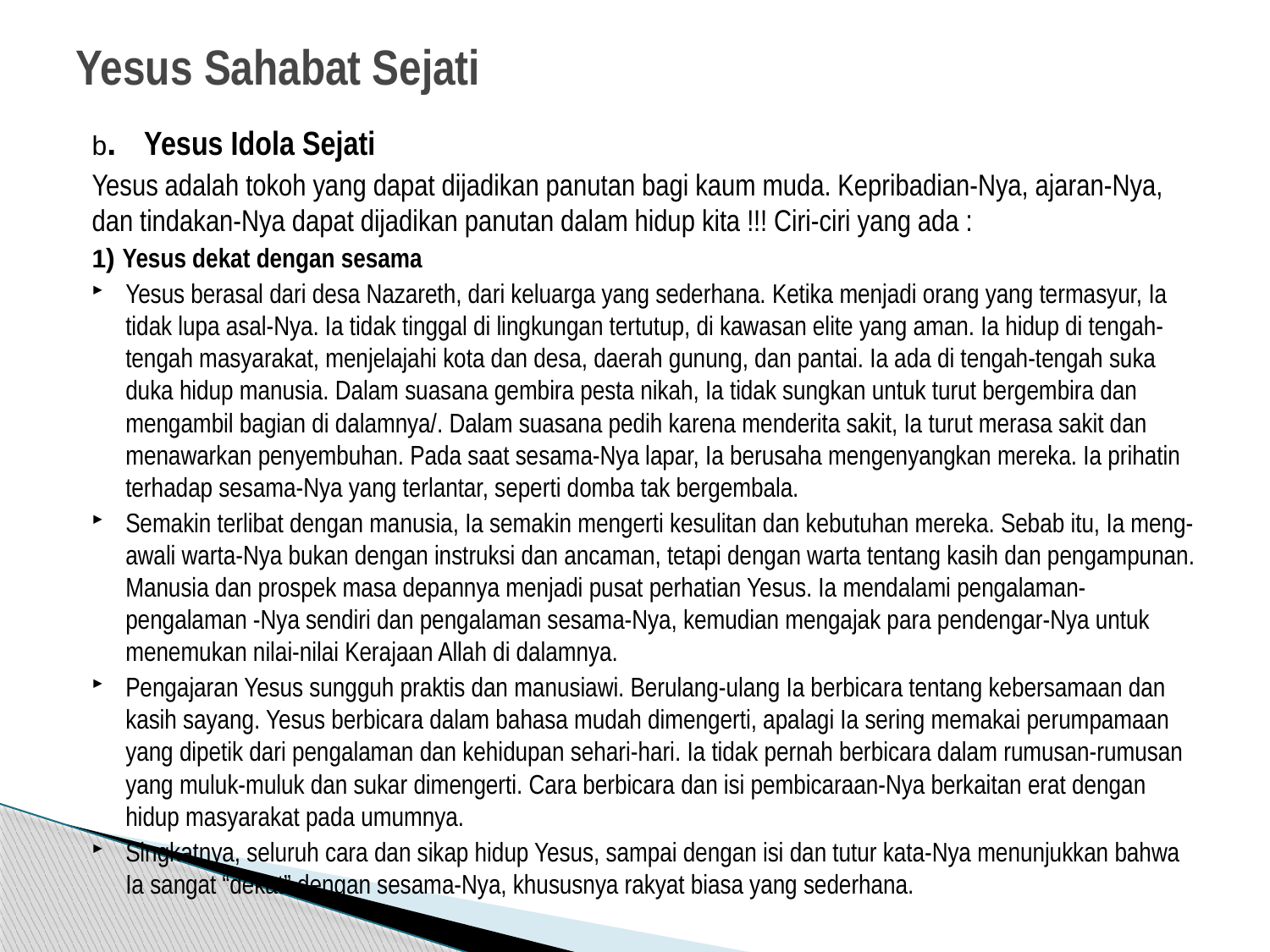

# Yesus Sahabat Sejati
b.   Yesus Idola Sejati
Yesus adalah tokoh yang dapat dijadikan panutan bagi kaum muda. Kepribadian-Nya, ajaran-Nya, dan tindakan-Nya dapat dijadikan panutan dalam hidup kita !!! Ciri-ciri yang ada :
1) Yesus dekat dengan sesama
Yesus berasal dari desa Nazareth, dari keluarga yang sederhana. Ketika menjadi orang yang termasyur, Ia tidak lupa asal-Nya. Ia tidak tinggal di lingkungan tertutup, di kawasan elite yang aman. Ia hidup di tengah-tengah masyarakat, menjelajahi kota dan desa, daerah gunung, dan pantai. Ia ada di tengah-tengah suka duka hidup manusia. Dalam suasana gembira pesta nikah, Ia tidak sungkan untuk turut bergembira dan mengambil bagian di dalamnya/. Dalam suasana pedih karena menderita sakit, Ia turut merasa sakit dan menawarkan penyembuhan. Pada saat sesama-Nya lapar, Ia berusaha mengenyangkan mereka. Ia prihatin terhadap sesama-Nya yang terlantar, seperti domba tak bergembala.
Semakin terlibat dengan manusia, Ia semakin mengerti kesulitan dan kebutuhan mereka. Sebab itu, Ia meng-awali warta-Nya bukan dengan instruksi dan ancaman, tetapi dengan warta tentang kasih dan pengampunan. Manusia dan prospek masa depannya menjadi pusat perhatian Yesus. Ia mendalami pengalaman-pengalaman -Nya sendiri dan pengalaman sesama-Nya, kemudian mengajak para pendengar-Nya untuk menemukan nilai-nilai Kerajaan Allah di dalamnya.
Pengajaran Yesus sungguh praktis dan manusiawi. Berulang-ulang Ia berbicara tentang kebersamaan dan kasih sayang. Yesus berbicara dalam bahasa mudah dimengerti, apalagi Ia sering memakai perumpamaan yang dipetik dari pengalaman dan kehidupan sehari-hari. Ia tidak pernah berbicara dalam rumusan-rumusan yang muluk-muluk dan sukar dimengerti. Cara berbicara dan isi pembicaraan-Nya berkaitan erat dengan hidup masyarakat pada umumnya.
Singkatnya, seluruh cara dan sikap hidup Yesus, sampai dengan isi dan tutur kata-Nya menunjukkan bahwa Ia sangat “dekat” dengan sesama-Nya, khususnya rakyat biasa yang sederhana.